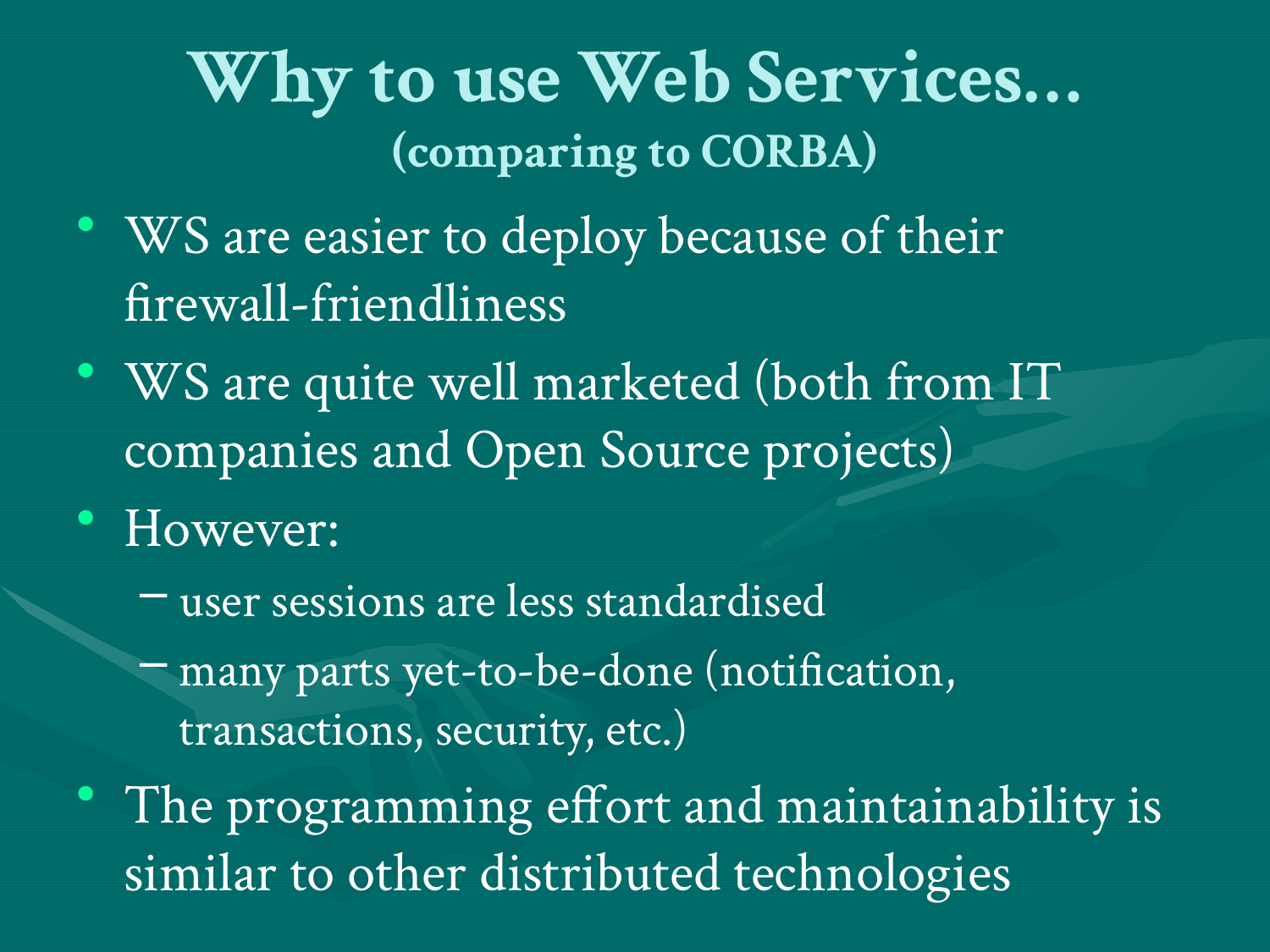

# Why to use Web Services… (comparing to CORBA)
WS are easier to deploy because of their firewall-friendliness
WS are quite well marketed (both from IT companies and Open Source projects)
However:
user sessions are less standardised
many parts yet-to-be-done (notification, transactions, security, etc.)
The programming effort and maintainability is similar to other distributed technologies